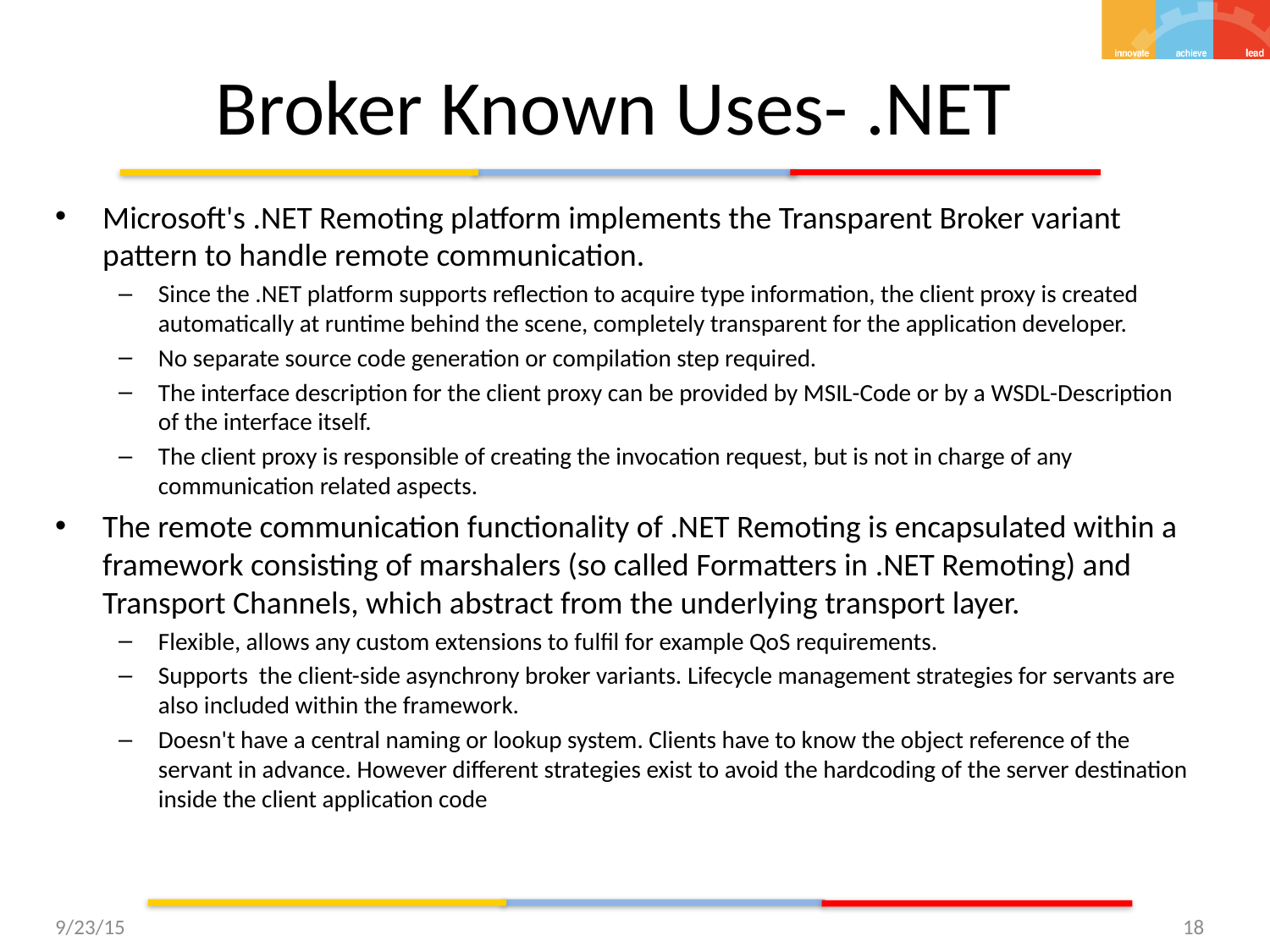

# Broker Known Uses- .NET
Microsoft's .NET Remoting platform implements the Transparent Broker variant pattern to handle remote communication.
Since the .NET platform supports reflection to acquire type information, the client proxy is created automatically at runtime behind the scene, completely transparent for the application developer.
No separate source code generation or compilation step required.
The interface description for the client proxy can be provided by MSIL-Code or by a WSDL-Description of the interface itself.
The client proxy is responsible of creating the invocation request, but is not in charge of any communication related aspects.
The remote communication functionality of .NET Remoting is encapsulated within a framework consisting of marshalers (so called Formatters in .NET Remoting) and Transport Channels, which abstract from the underlying transport layer.
Flexible, allows any custom extensions to fulfil for example QoS requirements.
Supports  the client-side asynchrony broker variants. Lifecycle management strategies for servants are also included within the framework.
Doesn't have a central naming or lookup system. Clients have to know the object reference of the servant in advance. However different strategies exist to avoid the hardcoding of the server destination inside the client application code

9/23/15

18